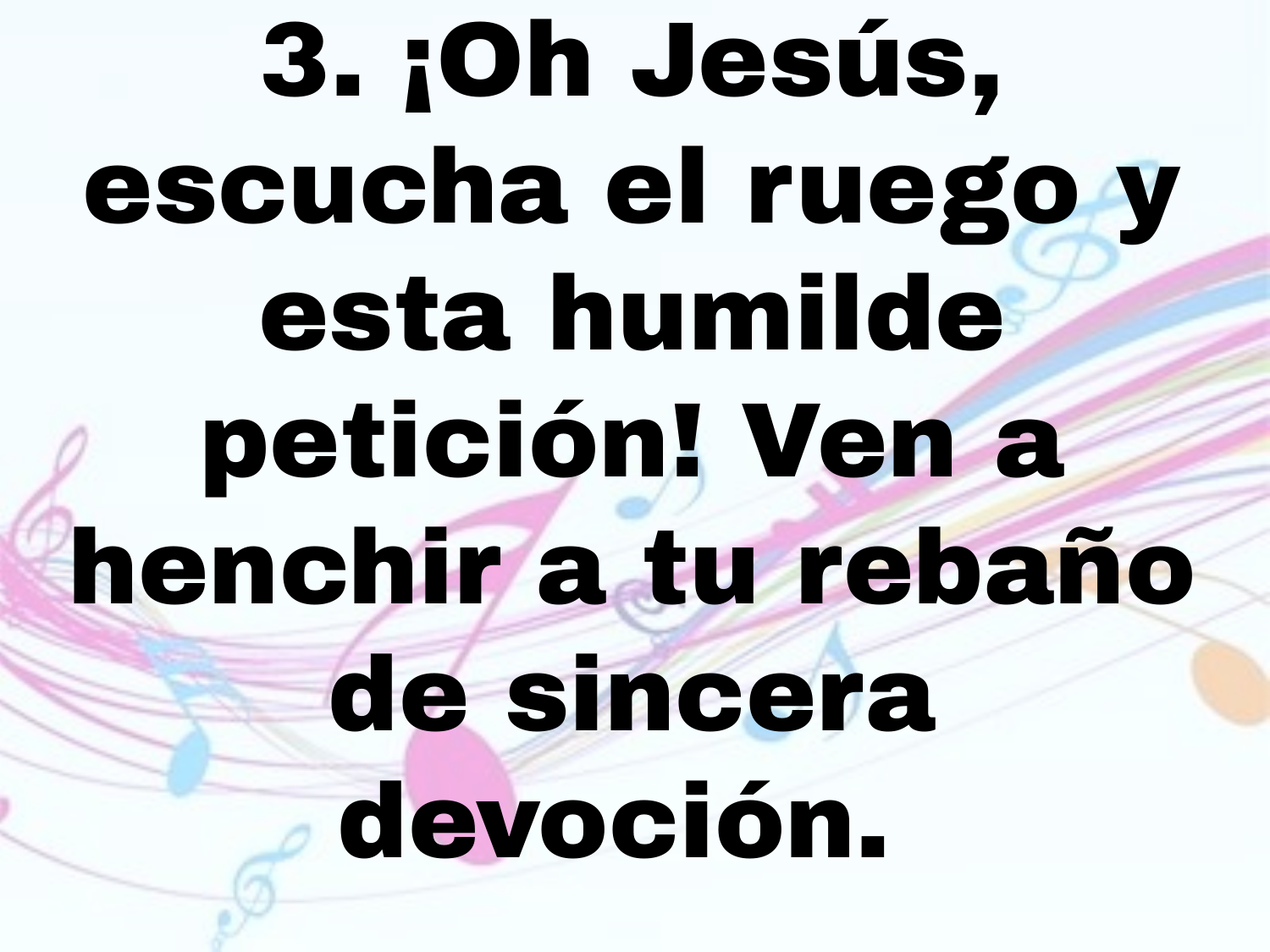

3. ¡Oh Jesús, escucha el ruego y esta humilde
petición! Ven a henchir a tu rebaño de sincera
devoción.